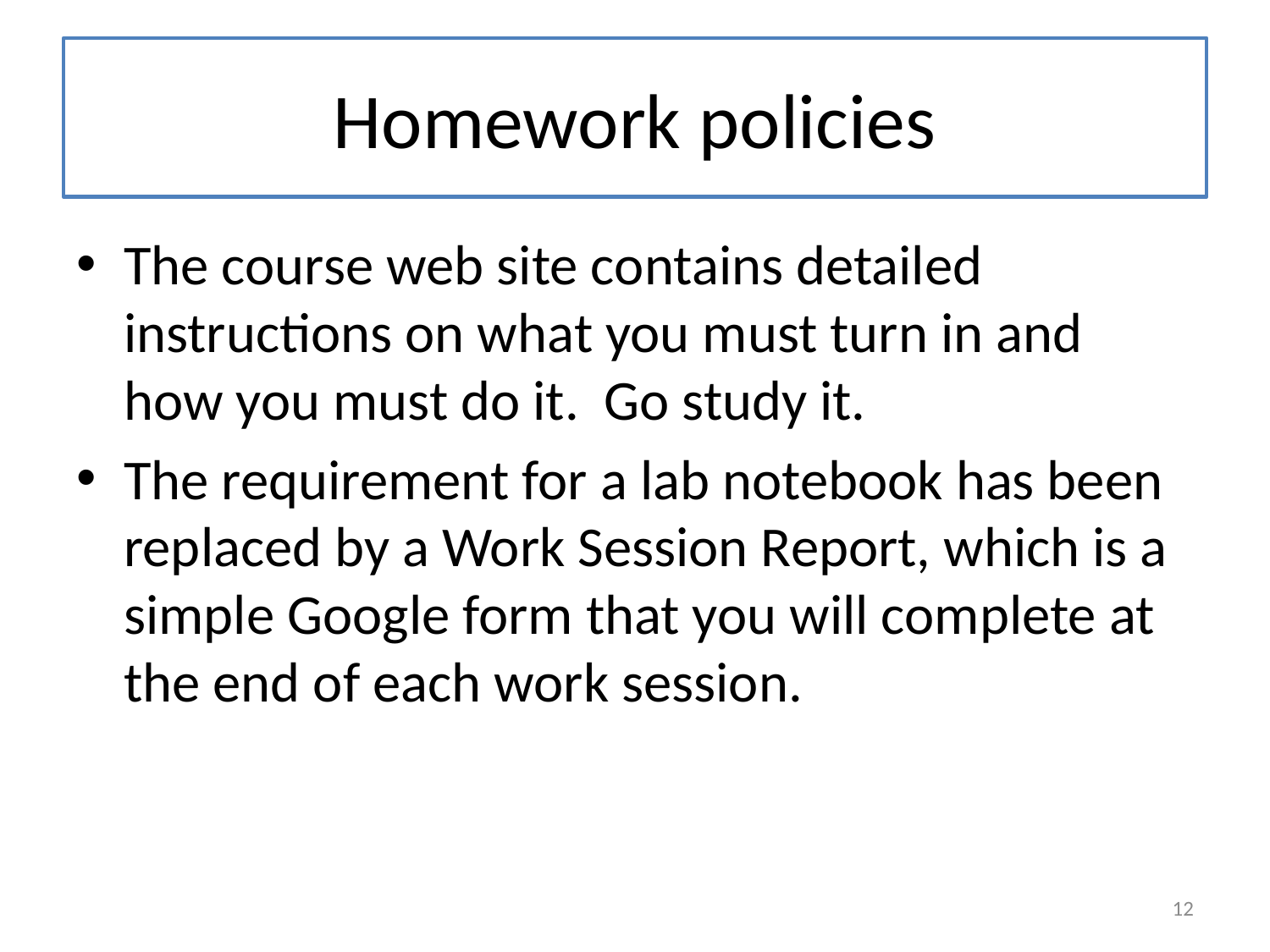

# Homework policies
The course web site contains detailed instructions on what you must turn in and how you must do it.  Go study it.
The requirement for a lab notebook has been replaced by a Work Session Report, which is a simple Google form that you will complete at the end of each work session.
12